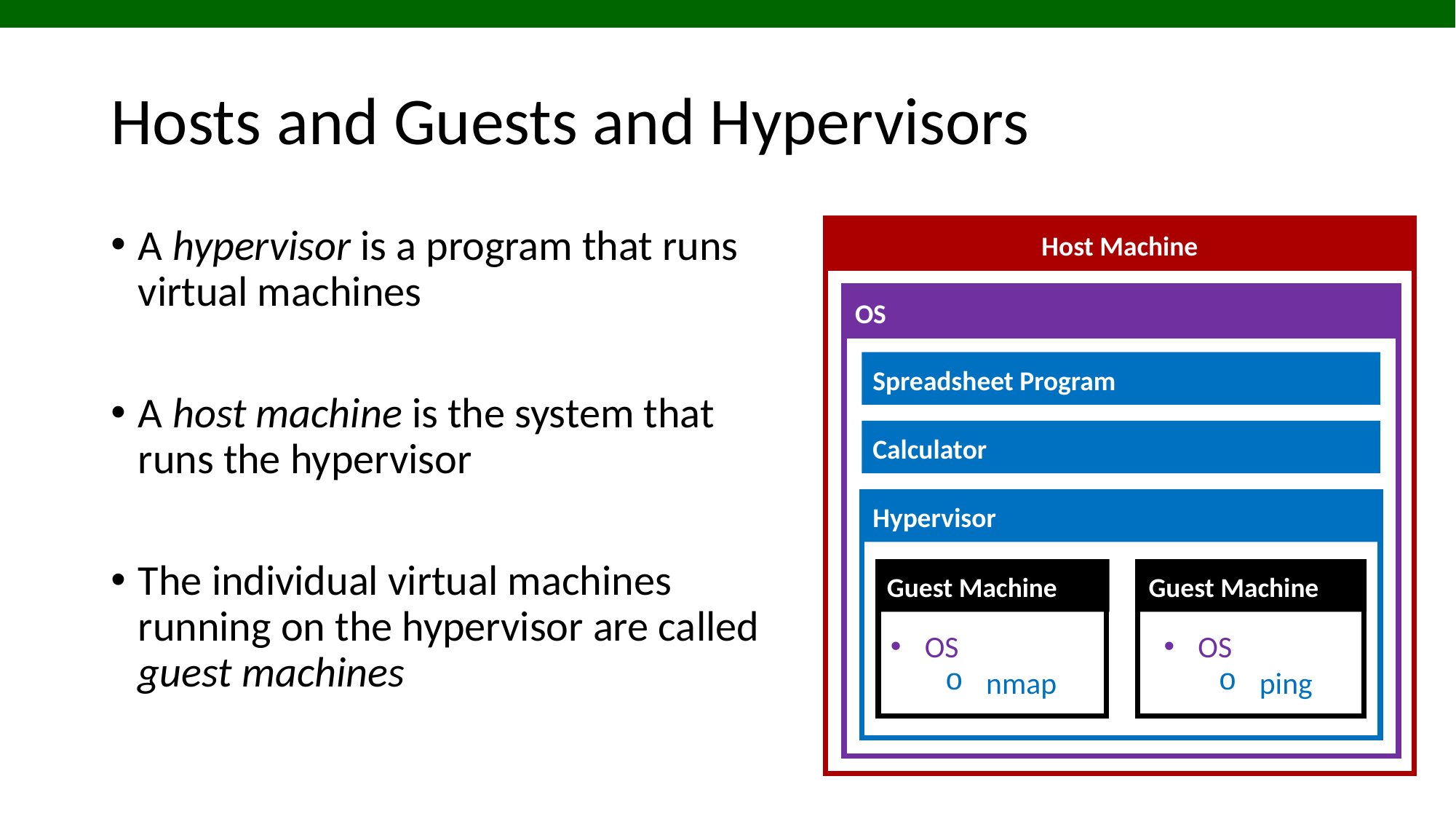

# Hosts and Guests and Hypervisors

Host Machine
A hypervisor is a program that runs virtual machines

A host machine is the system that runs the hypervisor

The individual virtual machines running on the hypervisor are called guest machines
OS

Spreadsheet Program
Calculator
Hypervisor

Guest Machine
Guest Machine

OS
nmap
OS
ping